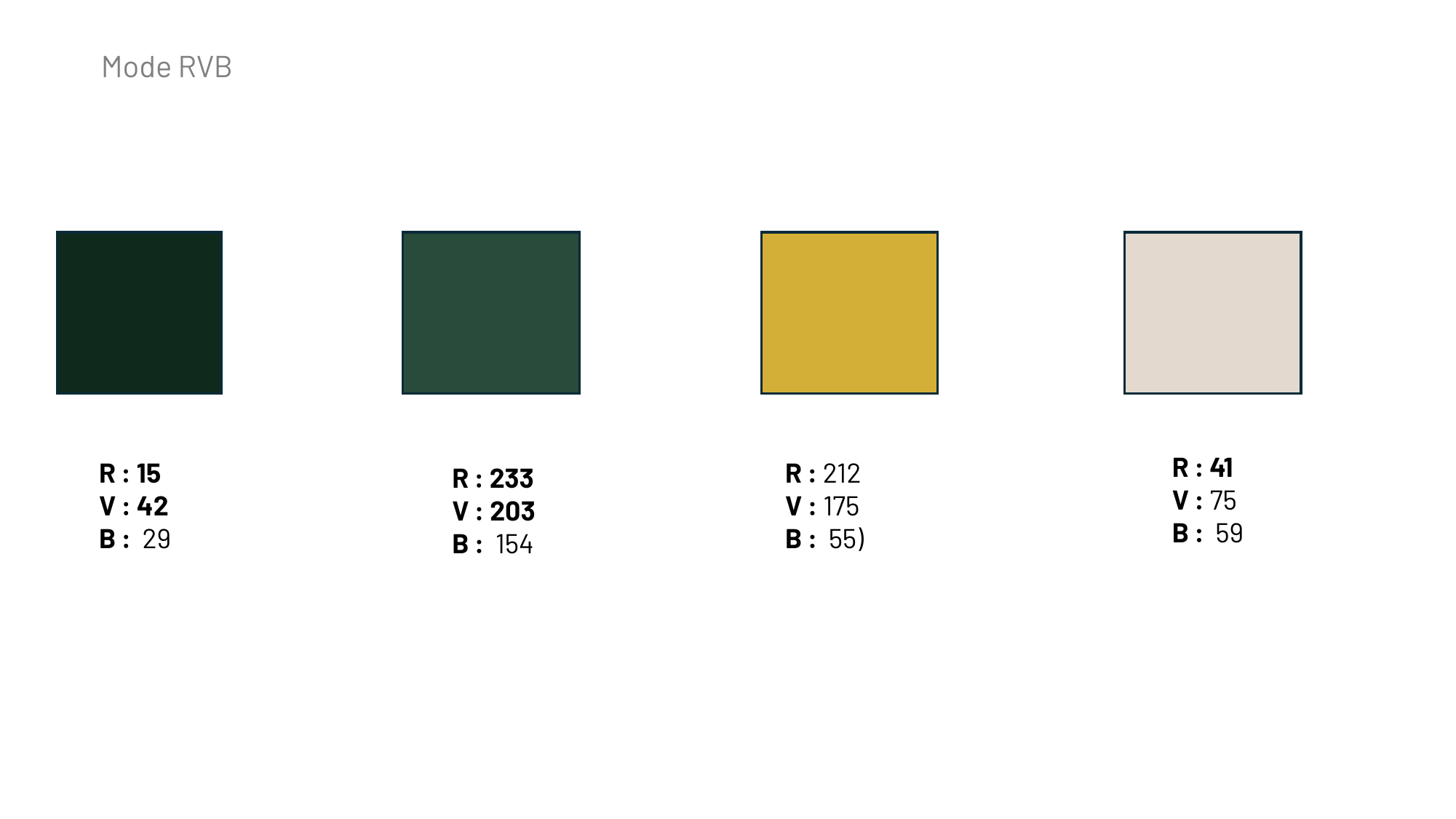

Mode RVB

R : 41
V : 75
B :  59
R : 15
V : 42
B :  29
R : 212
V : 175
B :  55)
R : 233
V : 203
B :  154